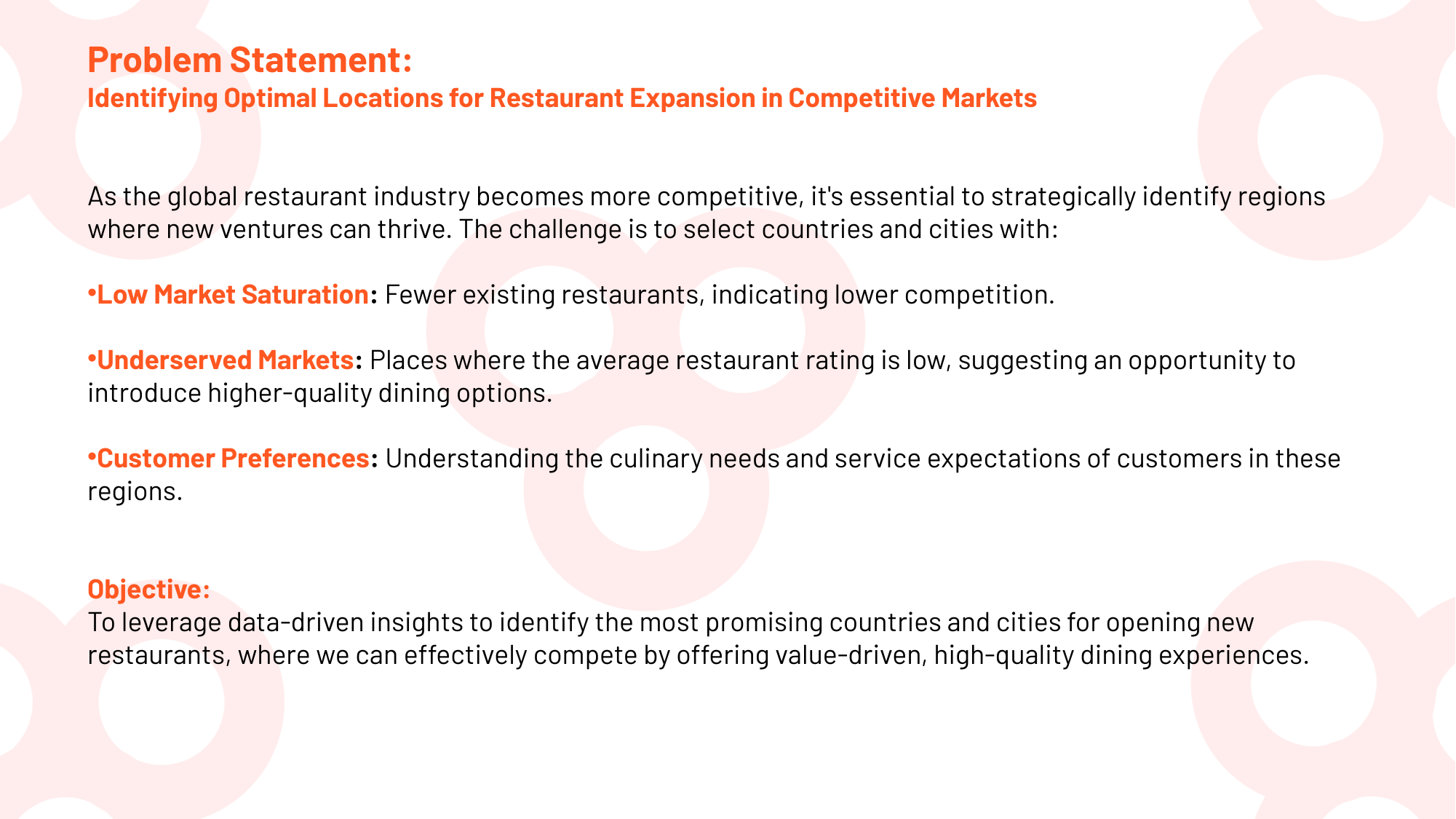

Problem Statement:
Identifying Optimal Locations for Restaurant Expansion in Competitive Markets

As the global restaurant industry becomes more competitive, it's essential to strategically identify regions where new ventures can thrive. The challenge is to select countries and cities with:

Low Market Saturation: Fewer existing restaurants, indicating lower competition.

Underserved Markets: Places where the average restaurant rating is low, suggesting an opportunity to introduce higher-quality dining options.

Customer Preferences: Understanding the culinary needs and service expectations of customers in these regions.

Objective:
To leverage data-driven insights to identify the most promising countries and cities for opening new restaurants, where we can effectively compete by offering value-driven, high-quality dining experiences.